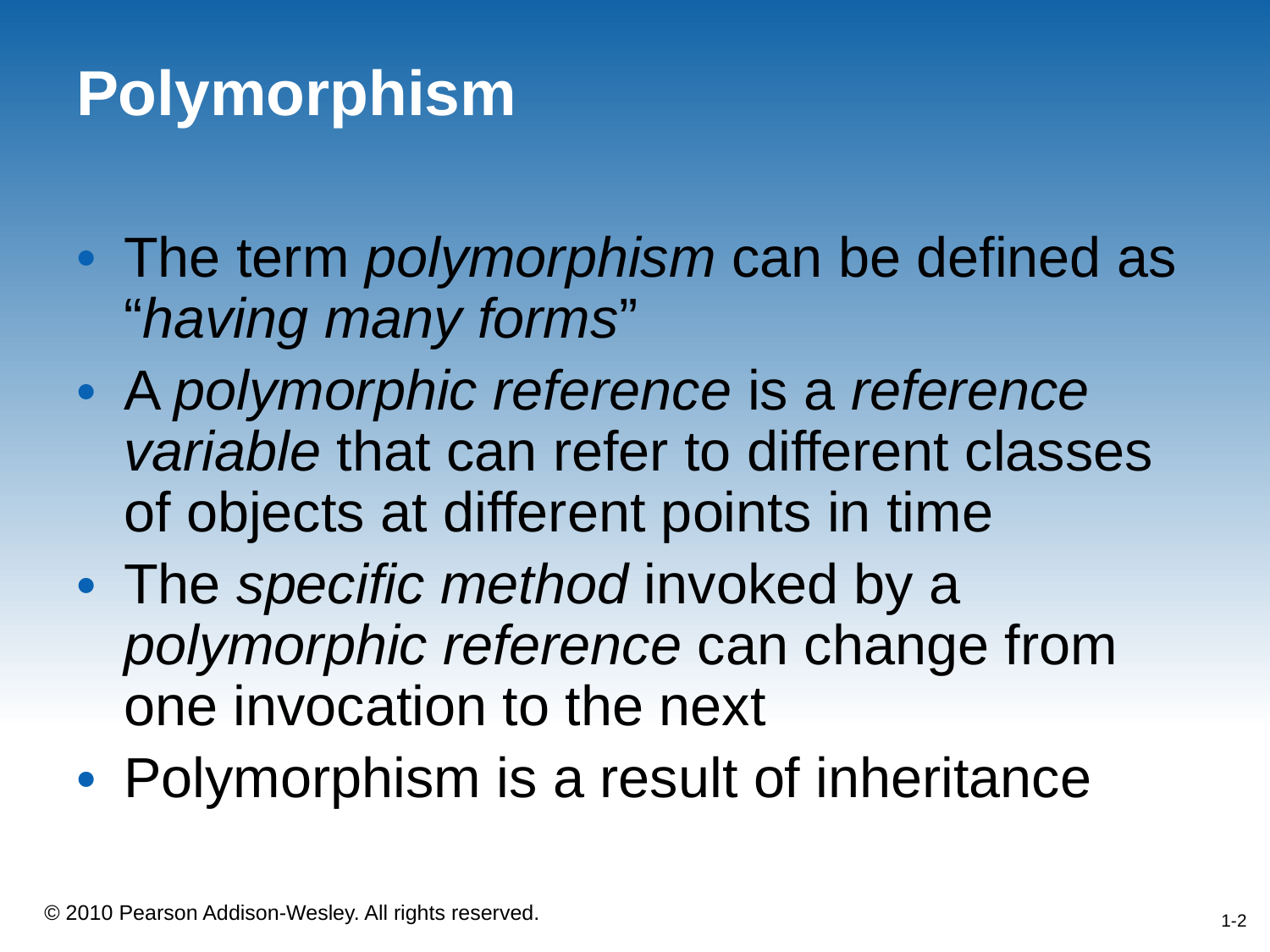

# Polymorphism
The term polymorphism can be defined as “having many forms”
A polymorphic reference is a reference variable that can refer to different classes of objects at different points in time
The specific method invoked by a polymorphic reference can change from one invocation to the next
Polymorphism is a result of inheritance
1-2